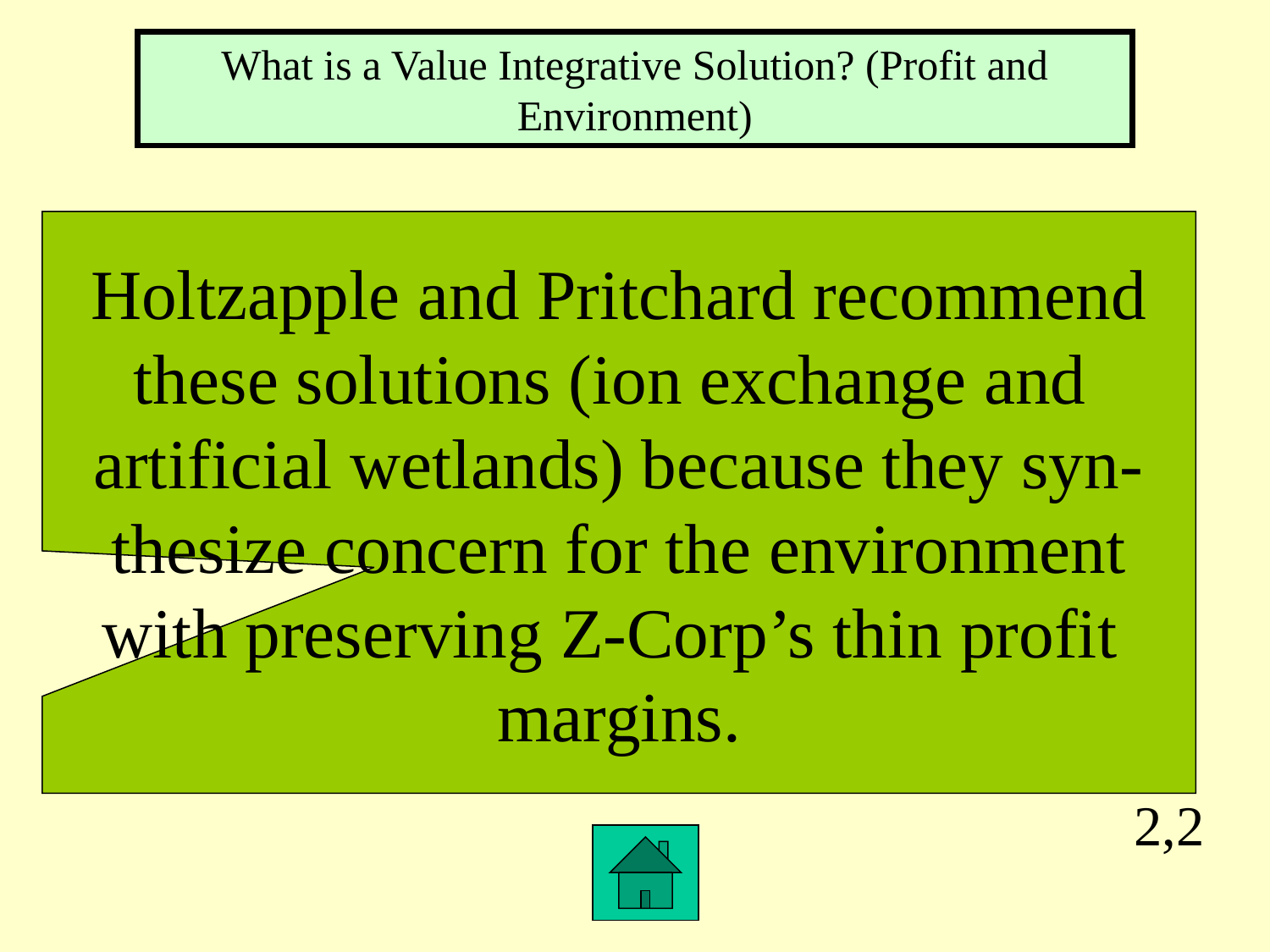

What is a Value Integrative Solution? (Profit and Environment)
Holtzapple and Pritchard recommend
these solutions (ion exchange and
artificial wetlands) because they syn-
thesize concern for the environment
with preserving Z-Corp’s thin profit
margins.
2,2